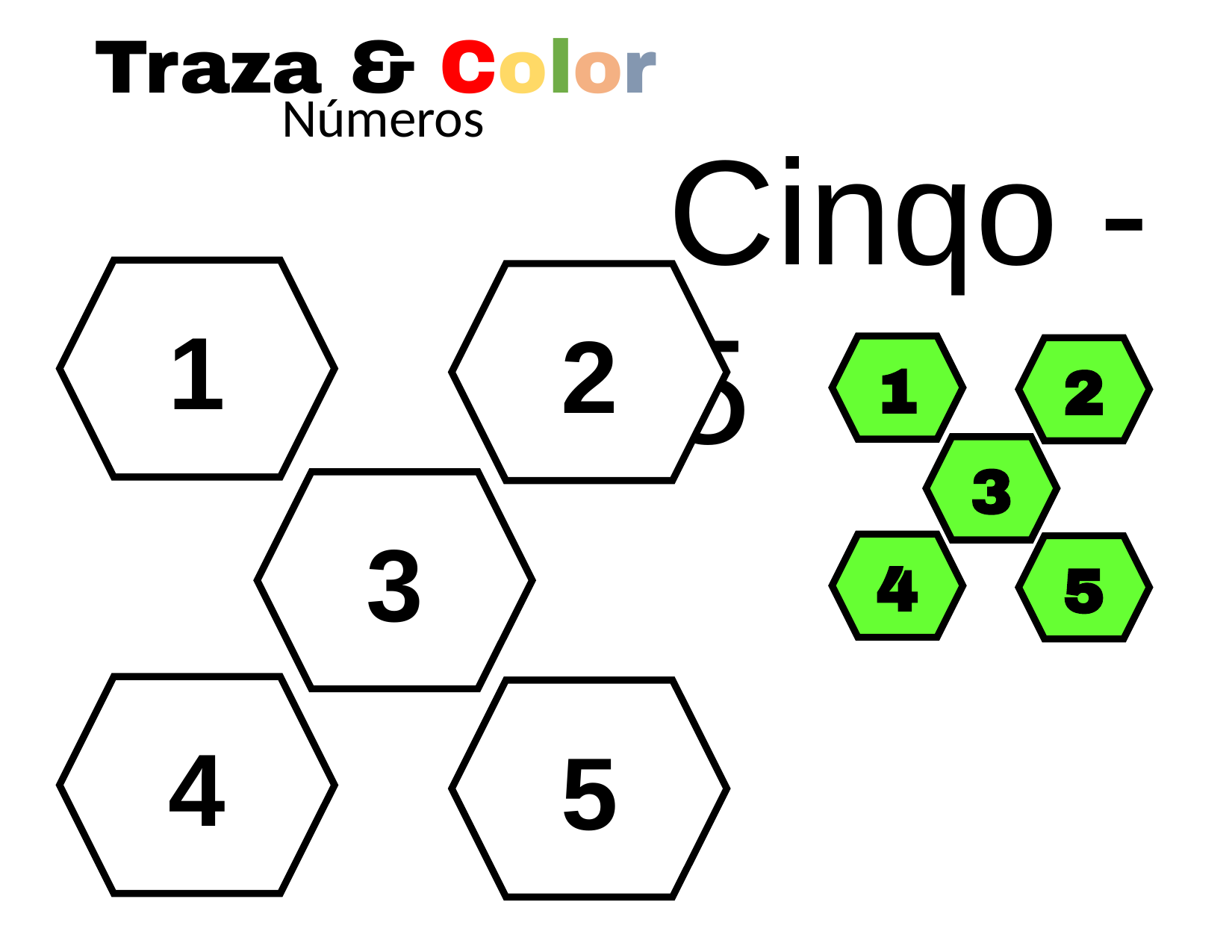

Traza & Color
Números
Cinqo - 5
1
2
1
2
3
3
4
5
4
5